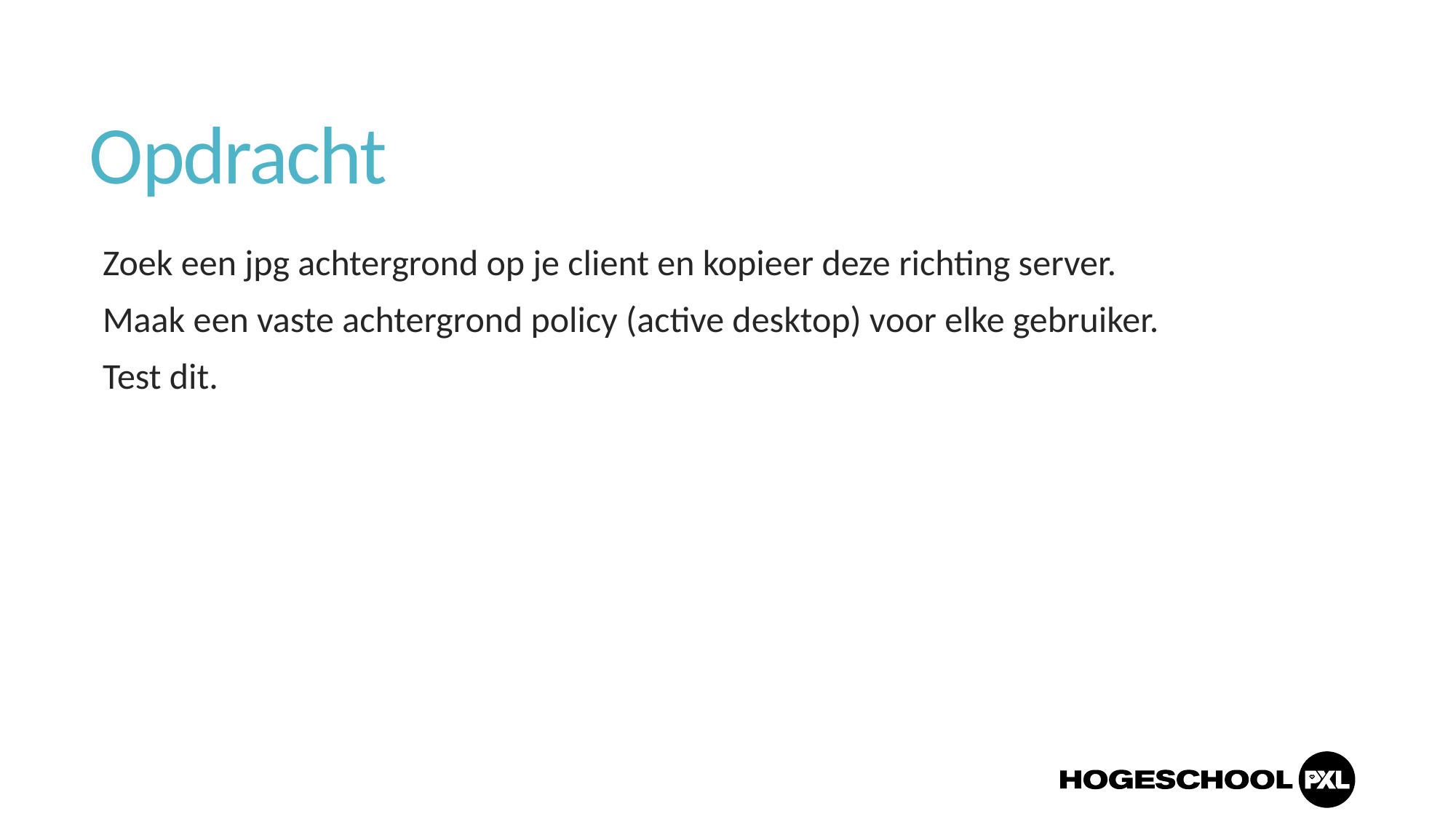

# Opdracht
Zoek een jpg achtergrond op je client en kopieer deze richting server.
Maak een vaste achtergrond policy (active desktop) voor elke gebruiker.
Test dit.